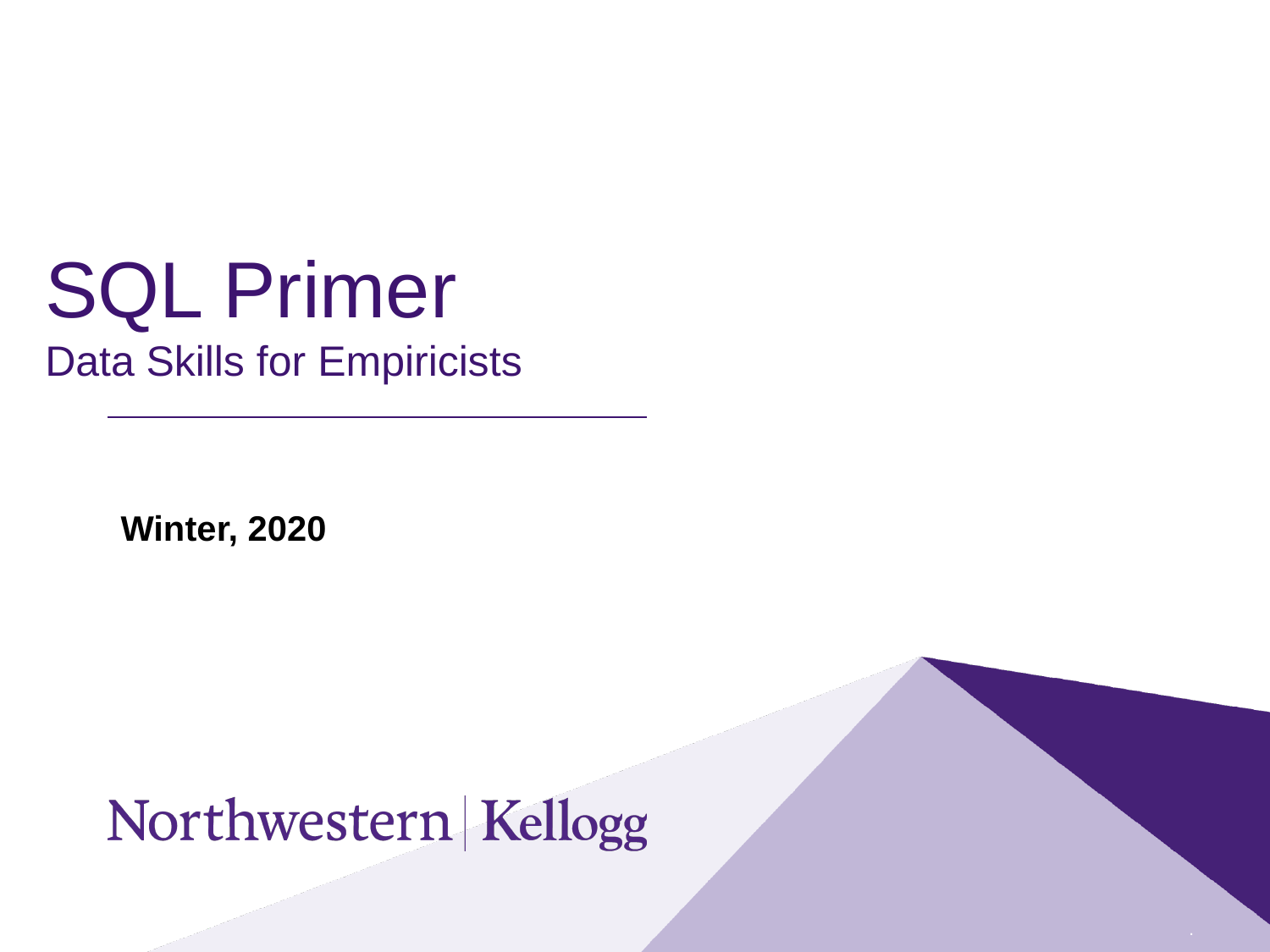

# SQL Primer Data Skills for Empiricists

Winter, 2020
.